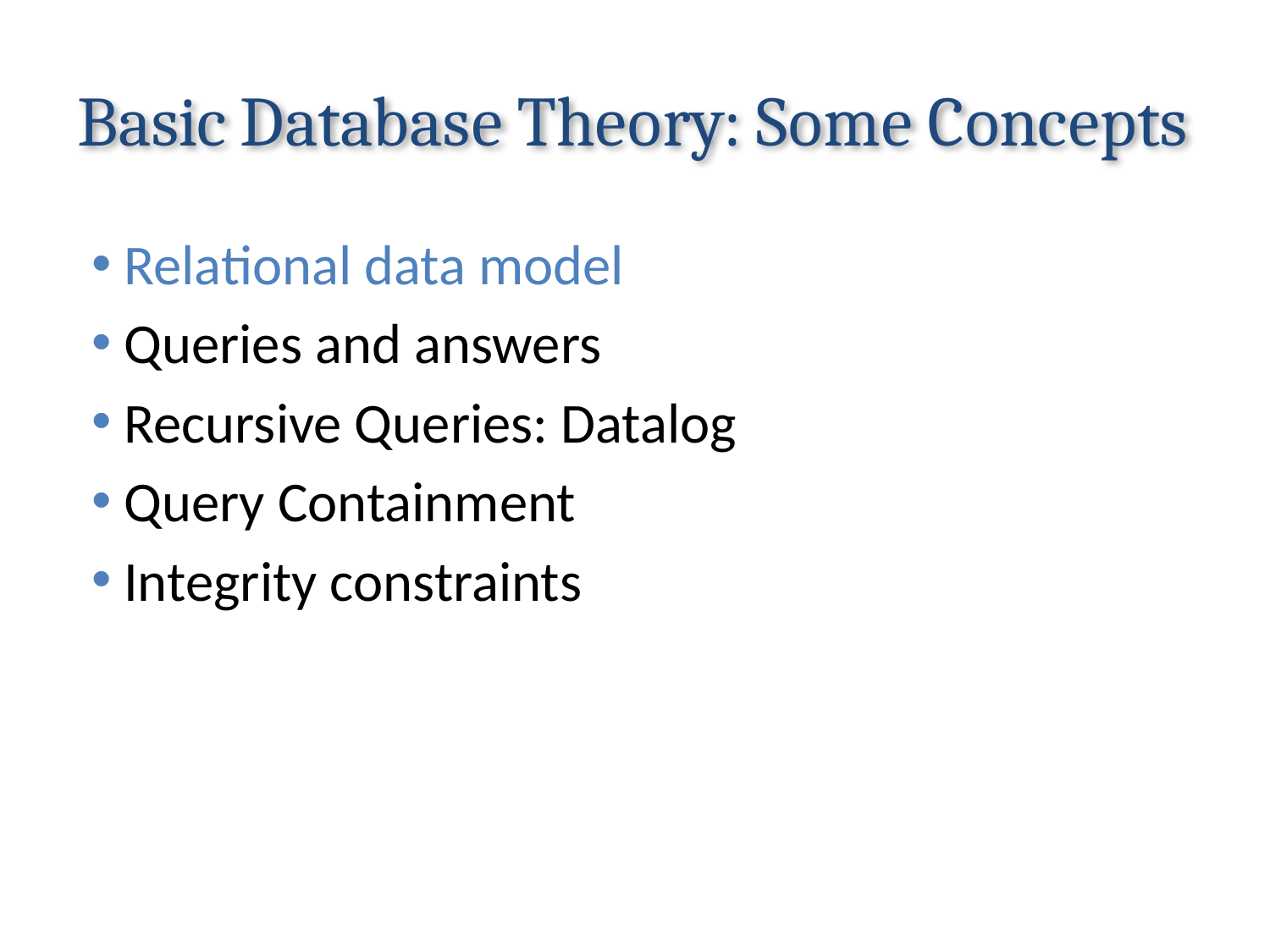

# Basic Database Theory: Some Concepts
Relational data model
Queries and answers
Recursive Queries: Datalog
Query Containment
Integrity constraints